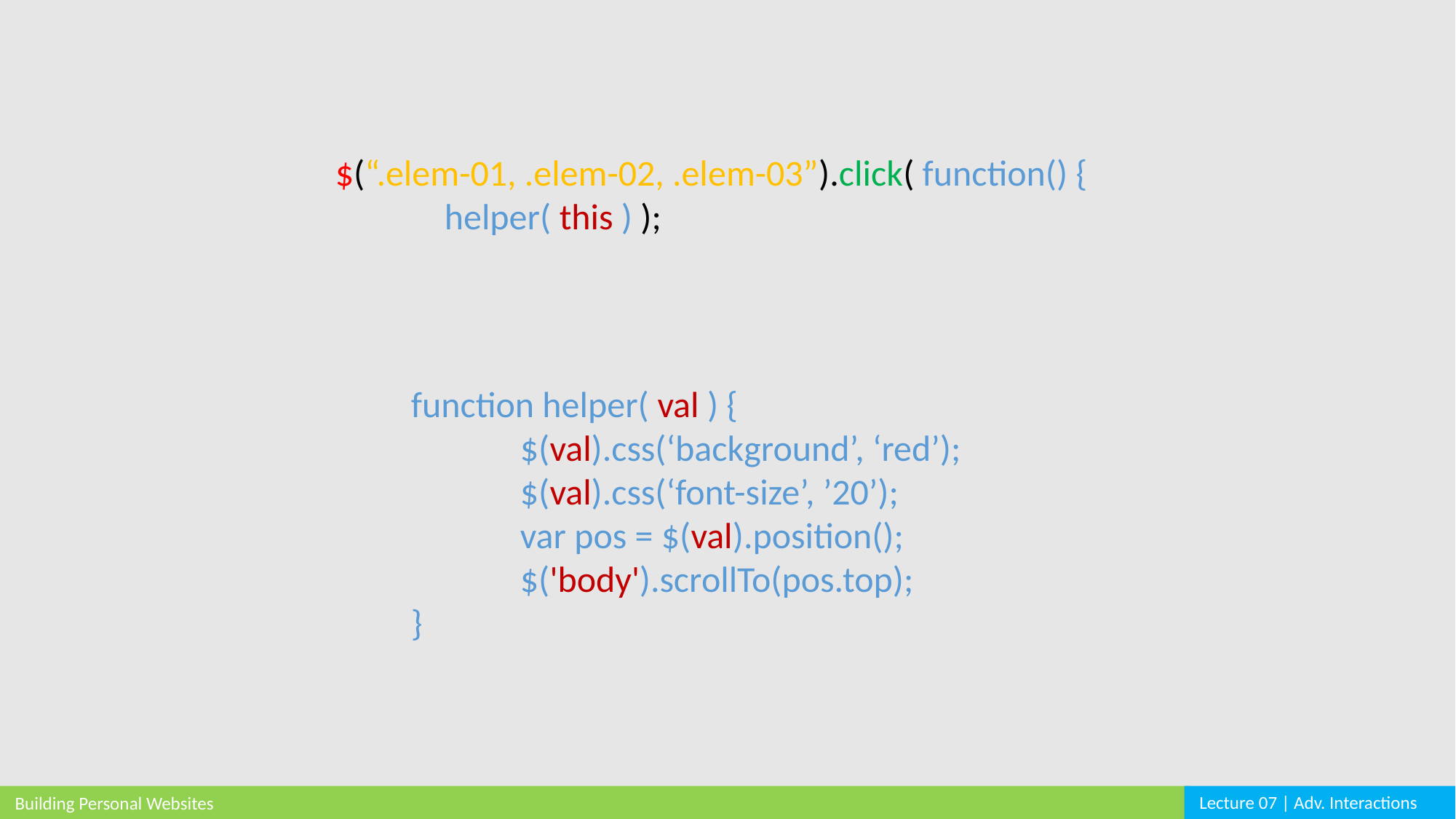

$(“.elem-01, .elem-02, .elem-03”).click( function() {
	helper( this ) );

function helper( val ) {
	$(val).css(‘background’, ‘red’);
	$(val).css(‘font-size’, ’20’);
	var pos = $(val).position();
	$('body').scrollTo(pos.top);
}
Lecture 07 | Adv. Interactions

Building Personal Websites